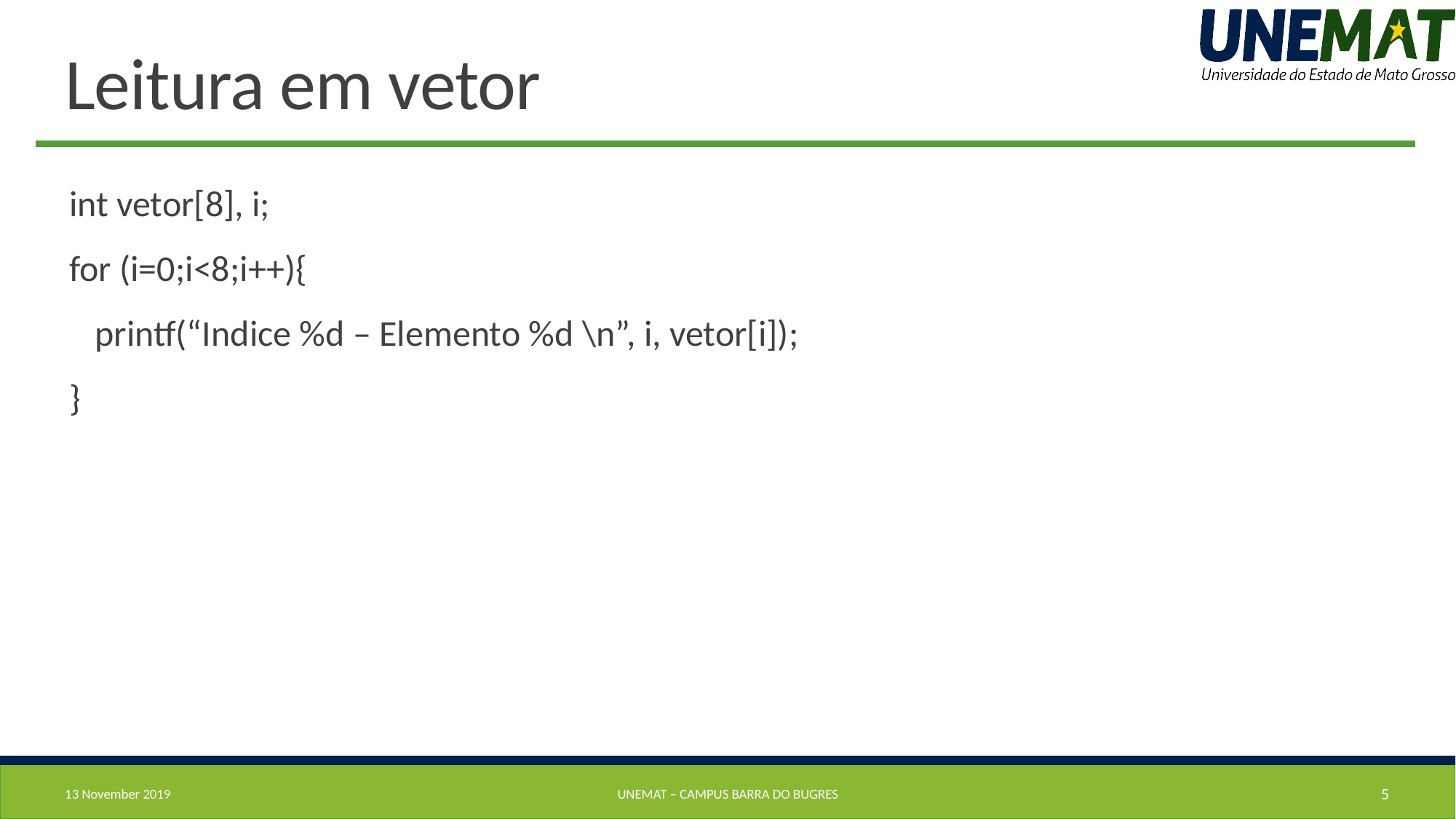

# Leitura em vetor
int vetor[8], i;
for (i=0;i<8;i++){
     printf(“Indice %d – Elemento %d \n”, i, vetor[i]);
}

13 November 2019
UNEMAT – Campus barra do bugres
5